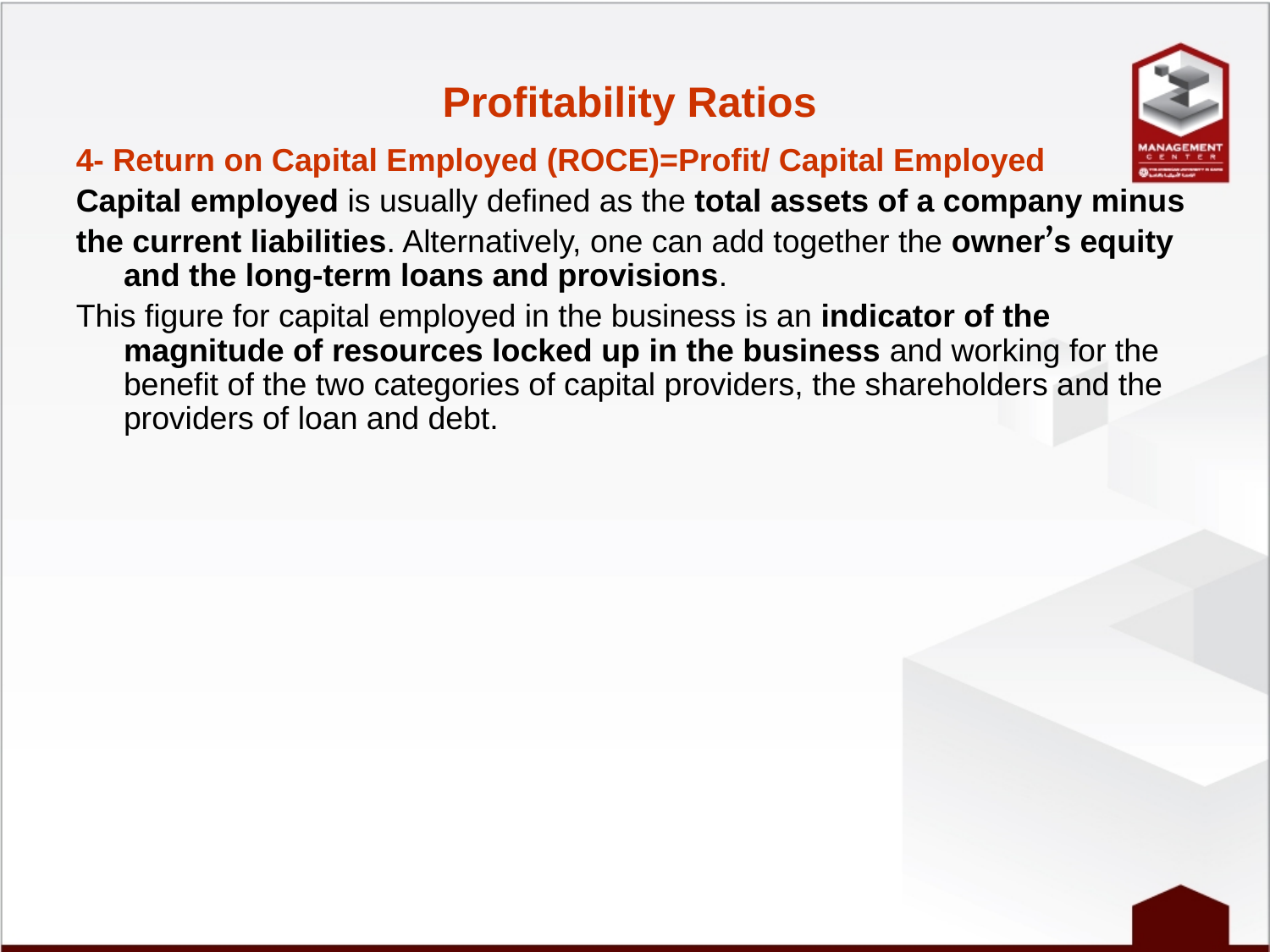

Profitability Ratios
4- Return on Capital Employed (ROCE)=Profit/ Capital Employed
Capital employed is usually defined as the total assets of a company minus
the current liabilities. Alternatively, one can add together the owner’s equity and the long-term loans and provisions.
This figure for capital employed in the business is an indicator of the magnitude of resources locked up in the business and working for the benefit of the two categories of capital providers, the shareholders and the providers of loan and debt.